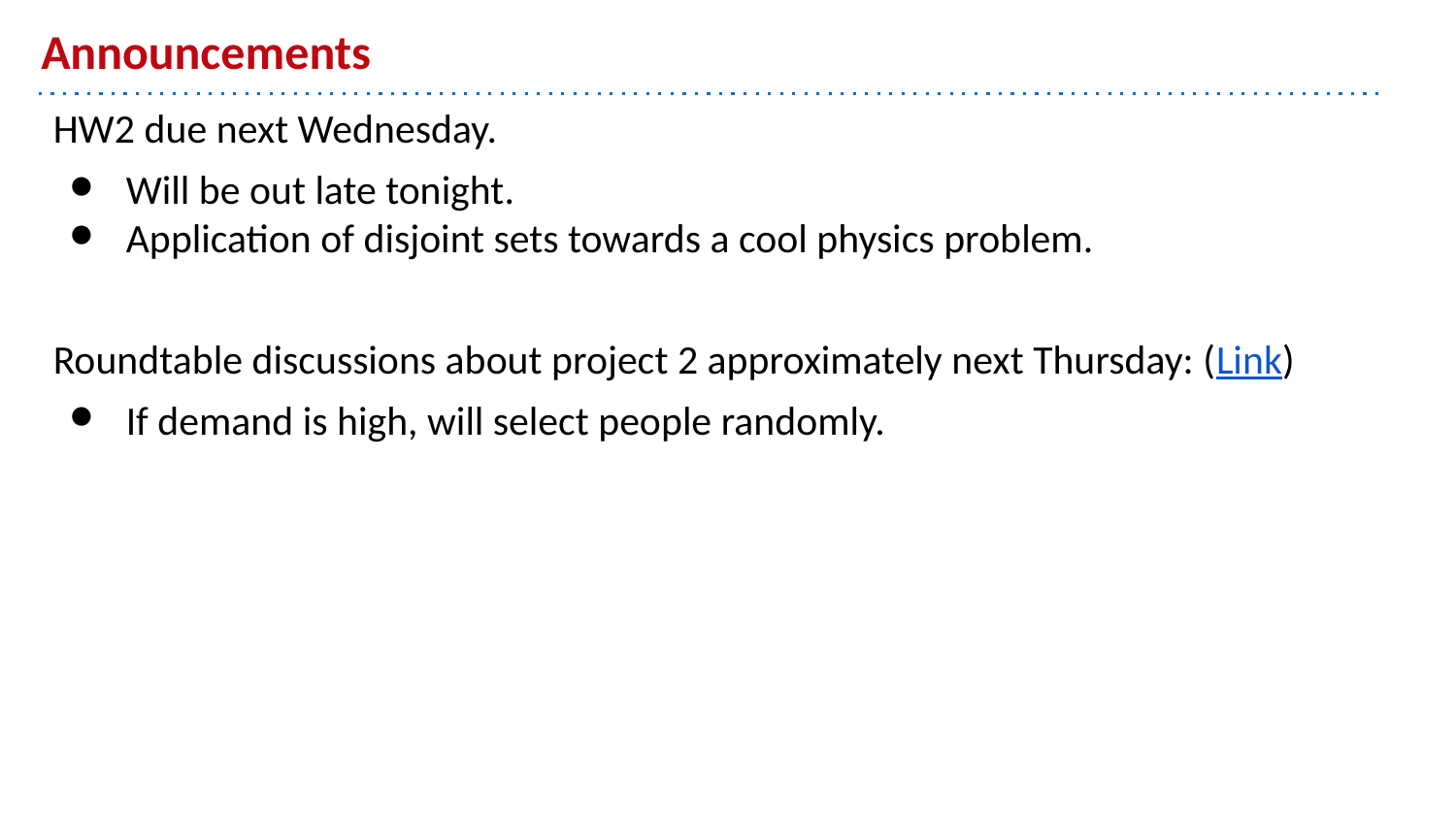

# Announcements
HW2 due next Wednesday.
Will be out late tonight.
Application of disjoint sets towards a cool physics problem.

Roundtable discussions about project 2 approximately next Thursday: (Link)
If demand is high, will select people randomly.